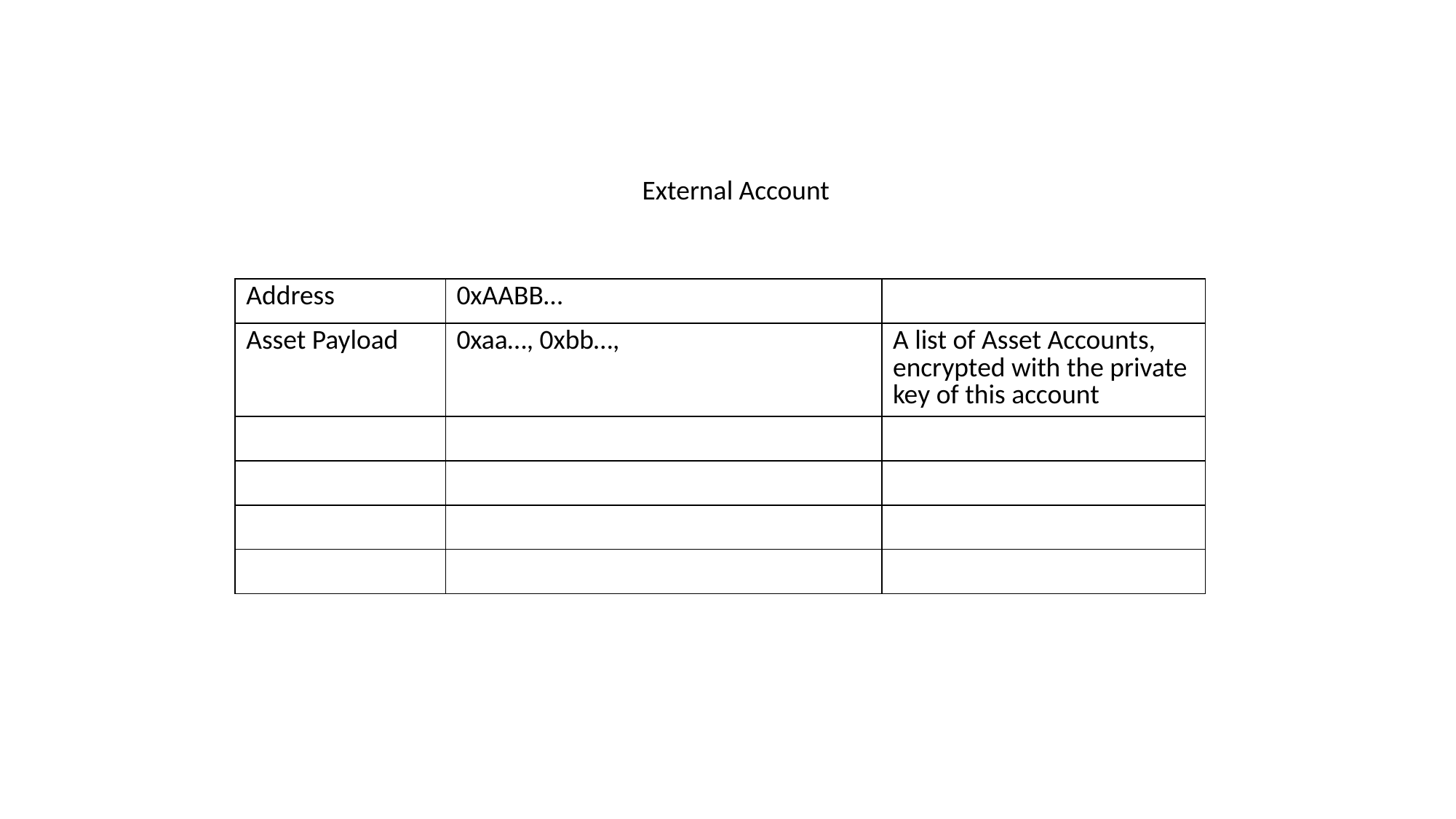

External Account
| Address | 0xAABB… |  |
| --- | --- | --- |
| Asset Payload | 0xaa…, 0xbb…, | A list of Asset Accounts, encrypted with the private key of this account |
|  |  |  |
|  |  |  |
|  |  |  |
|  |  |  |